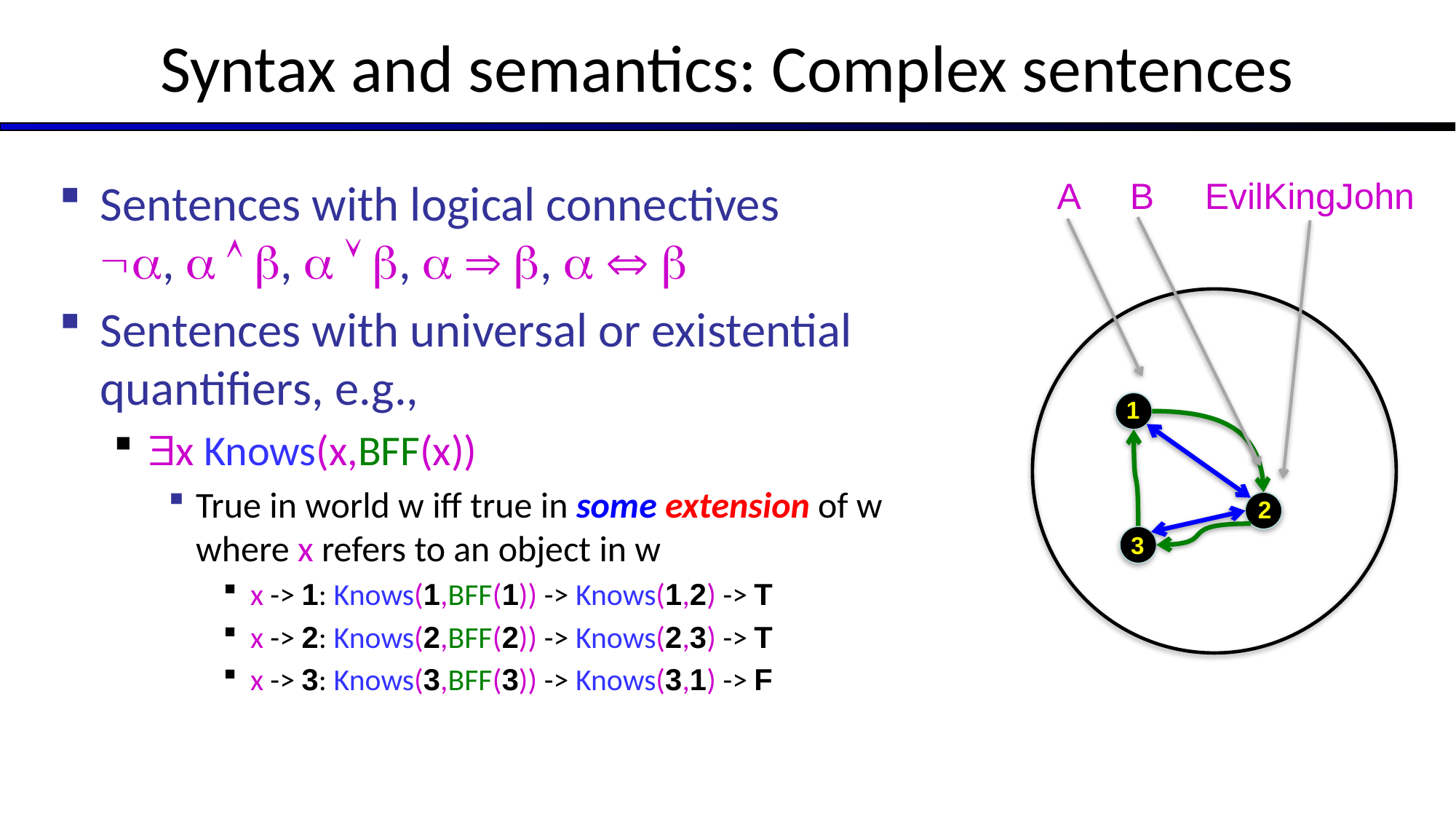

# Syntax and semantics: Complex sentences
Sentences with logical connectives        ¬α, α ∧ β, α ∨ β, α ⇒ β, α ⇔ β
Sentences with universal or existential quantifiers, e.g.,
∃x Knows(x,BFF(x))
True in world w iff true in some extension of w where x refers to an object in w
x -> 1: Knows(1,BFF(1)) -> Knows(1,2) -> T
x -> 2: Knows(2,BFF(2)) -> Knows(2,3) -> T
x -> 3: Knows(3,BFF(3)) -> Knows(3,1) -> F

A     B     EvilKingJohn

1

2

3